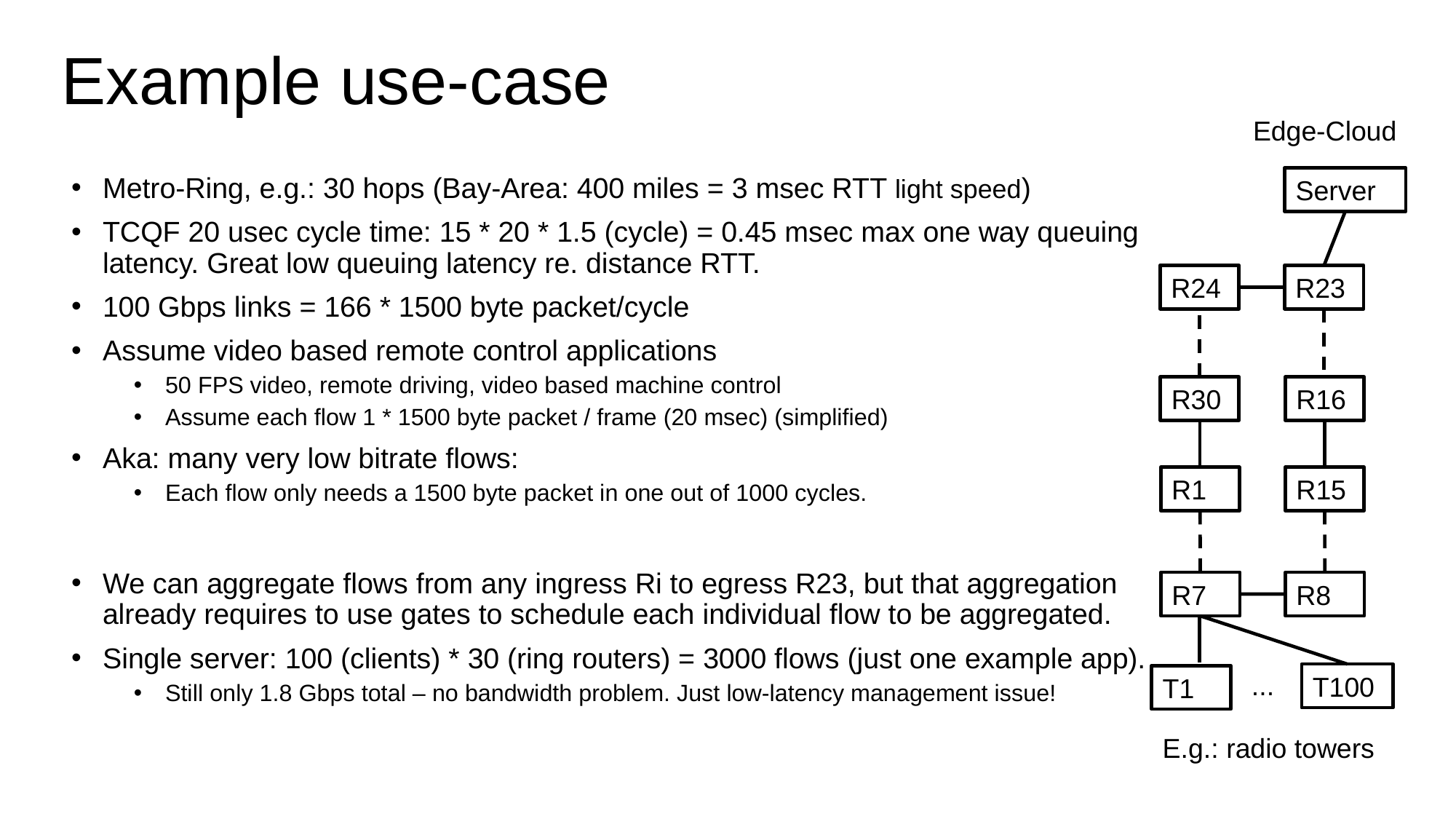

# Example use-case
Edge-Cloud
Metro-Ring, e.g.: 30 hops (Bay-Area: 400 miles = 3 msec RTT light speed)
TCQF 20 usec cycle time: 15 * 20 * 1.5 (cycle) = 0.45 msec max one way queuing latency. Great low queuing latency re. distance RTT.
100 Gbps links = 166 * 1500 byte packet/cycle
Assume video based remote control applications
50 FPS video, remote driving, video based machine control
Assume each flow 1 * 1500 byte packet / frame (20 msec) (simplified)
Aka: many very low bitrate flows:
Each flow only needs a 1500 byte packet in one out of 1000 cycles.

We can aggregate flows from any ingress Ri to egress R23, but that aggregation already requires to use gates to schedule each individual flow to be aggregated.
Single server: 100 (clients) * 30 (ring routers) = 3000 flows (just one example app).
Still only 1.8 Gbps total – no bandwidth problem. Just low-latency management issue!

Server
R24
R23
R30
R16
R1
R15
R7
R8
...
T100
T1
E.g.: radio towers